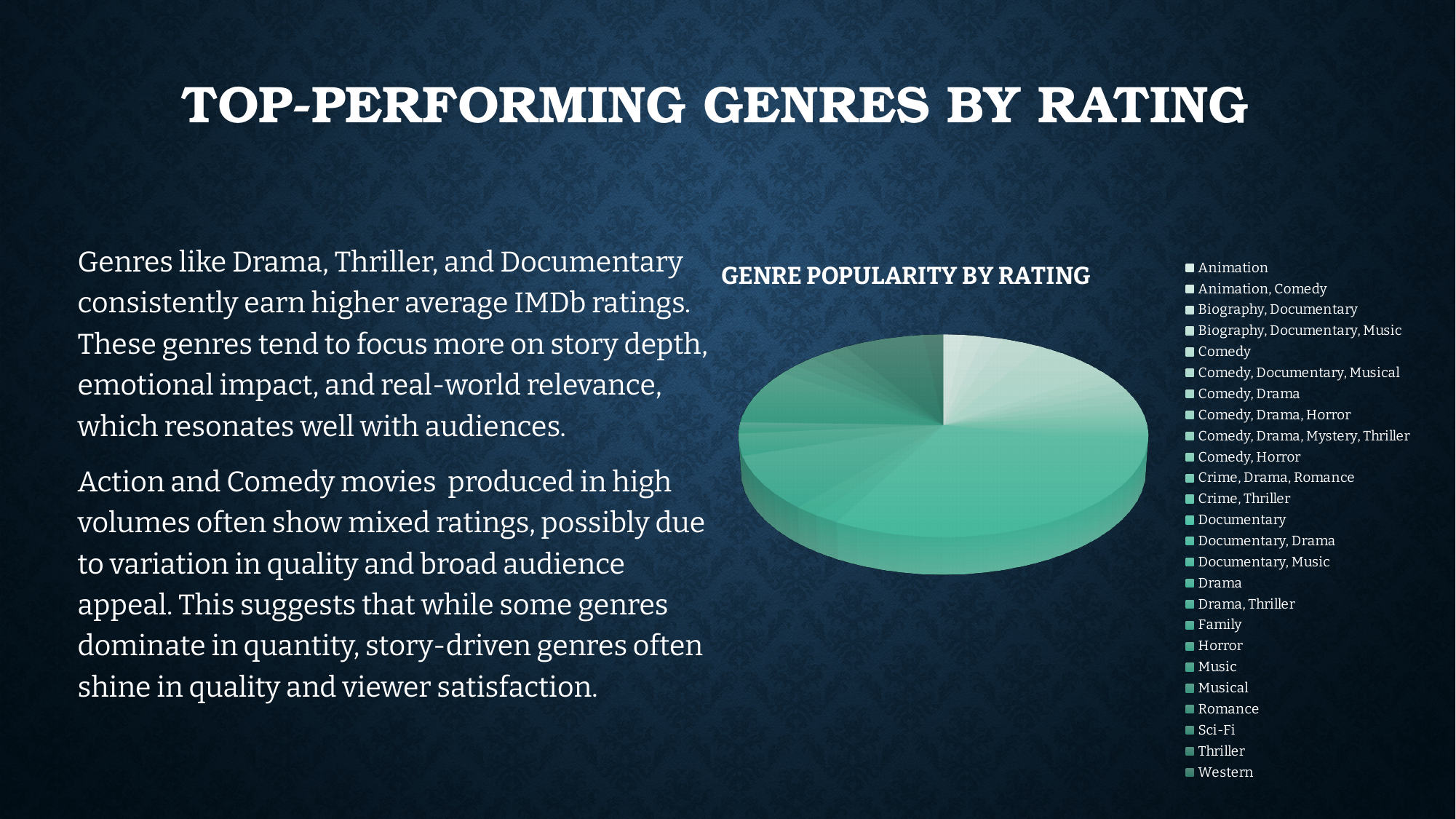

# Top-Performing Genres by Rating

[unsupported chart]

Genres like Drama, Thriller, and Documentary consistently earn higher average IMDb ratings. These genres tend to focus more on story depth, emotional impact, and real-world relevance, which resonates well with audiences.
Action and Comedy movies  produced in high volumes often show mixed ratings, possibly due to variation in quality and broad audience appeal. This suggests that while some genres dominate in quantity, story-driven genres often shine in quality and viewer satisfaction.